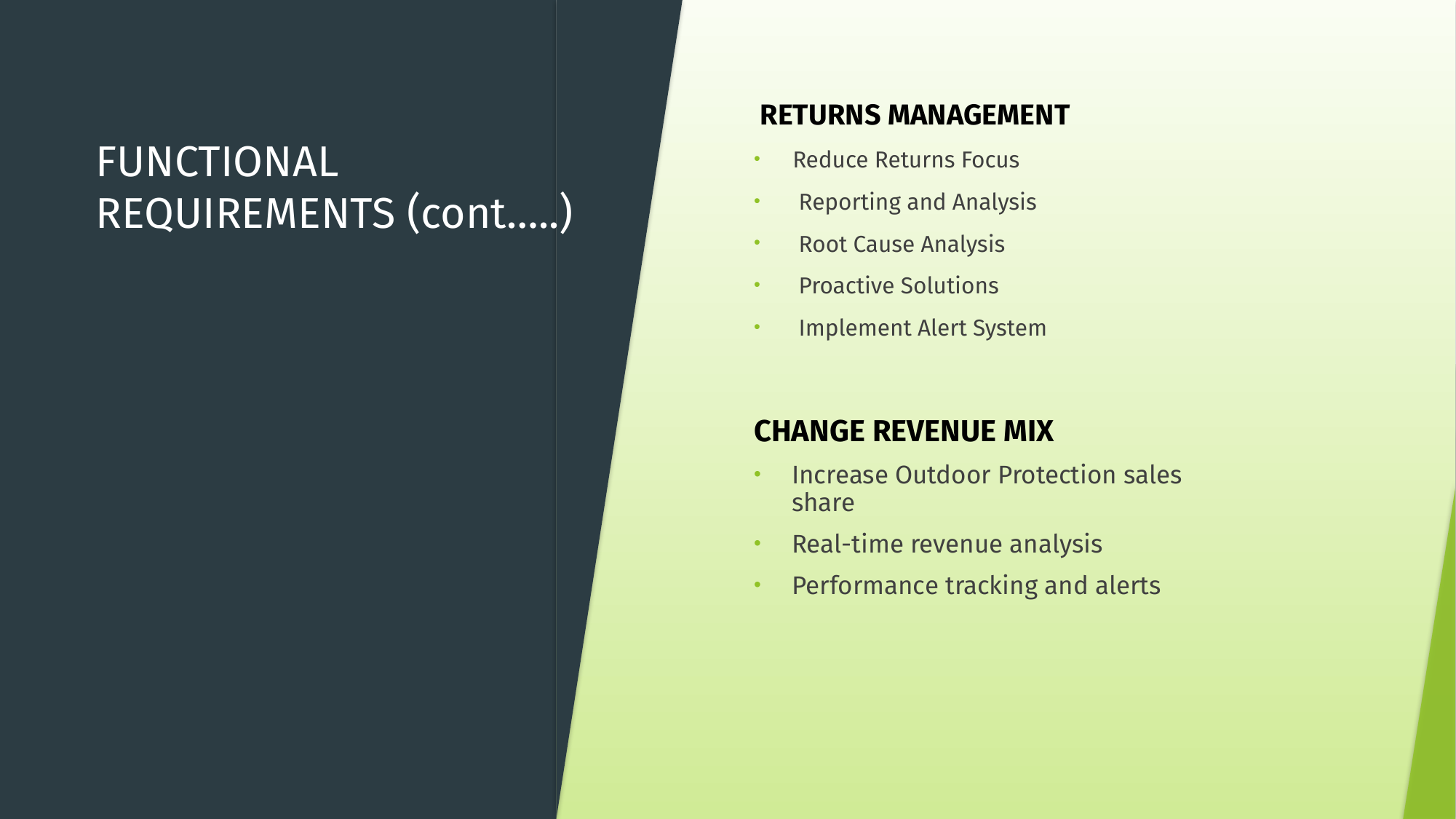

RETURNS MANAGEMENT
Reduce Returns Focus
 Reporting and Analysis
 Root Cause Analysis
 Proactive Solutions
 Implement Alert System
# FUNCTIONAL REQUIREMENTS (cont…..)

CHANGE REVENUE MIX
Increase Outdoor Protection sales share
Real-time revenue analysis
Performance tracking and alerts